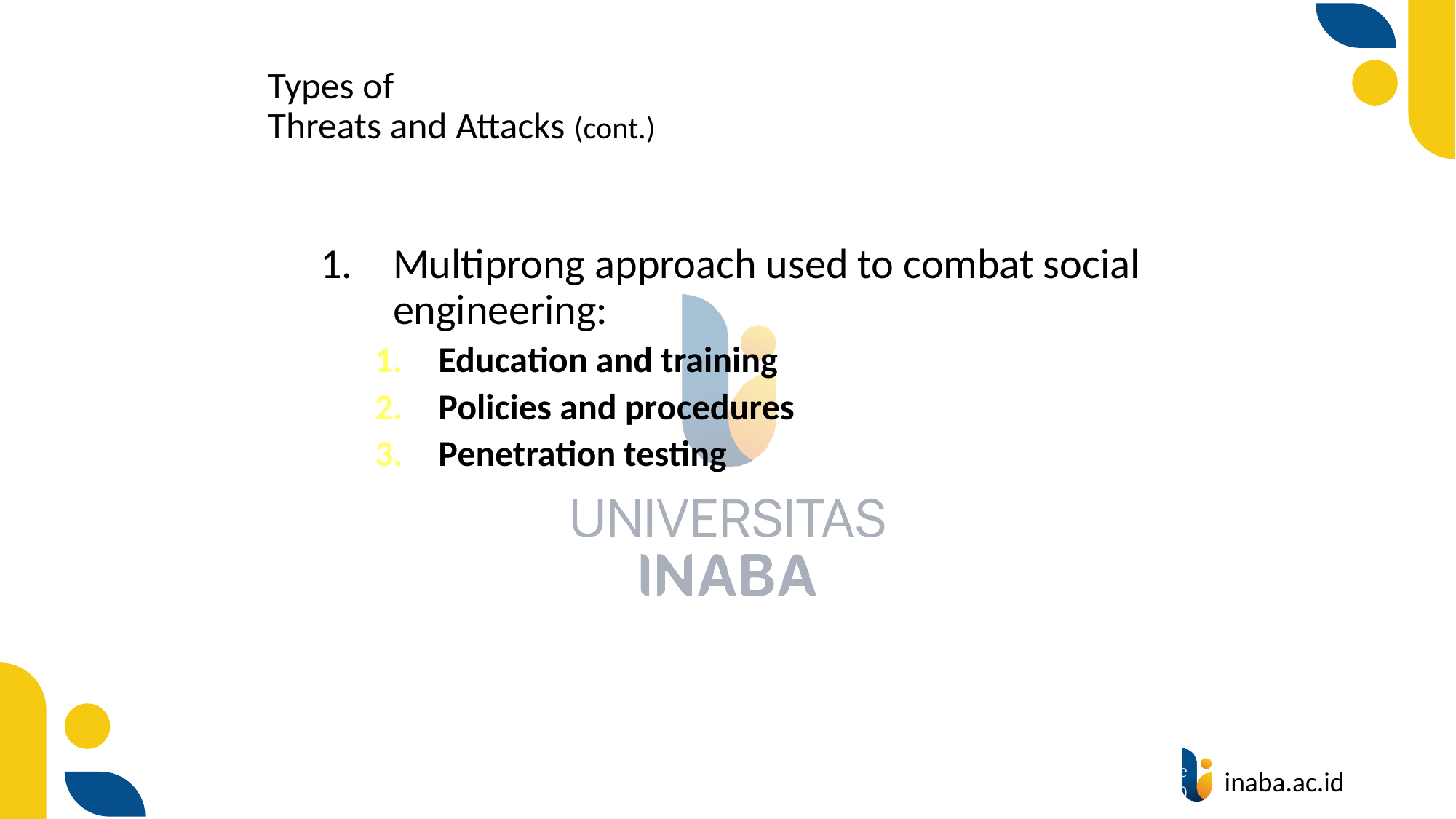

# Types of Threats and Attacks (cont.)
Multiprong approach used to combat social engineering:
Education and training
Policies and procedures
Penetration testing

36
© Prentice Hall 2020